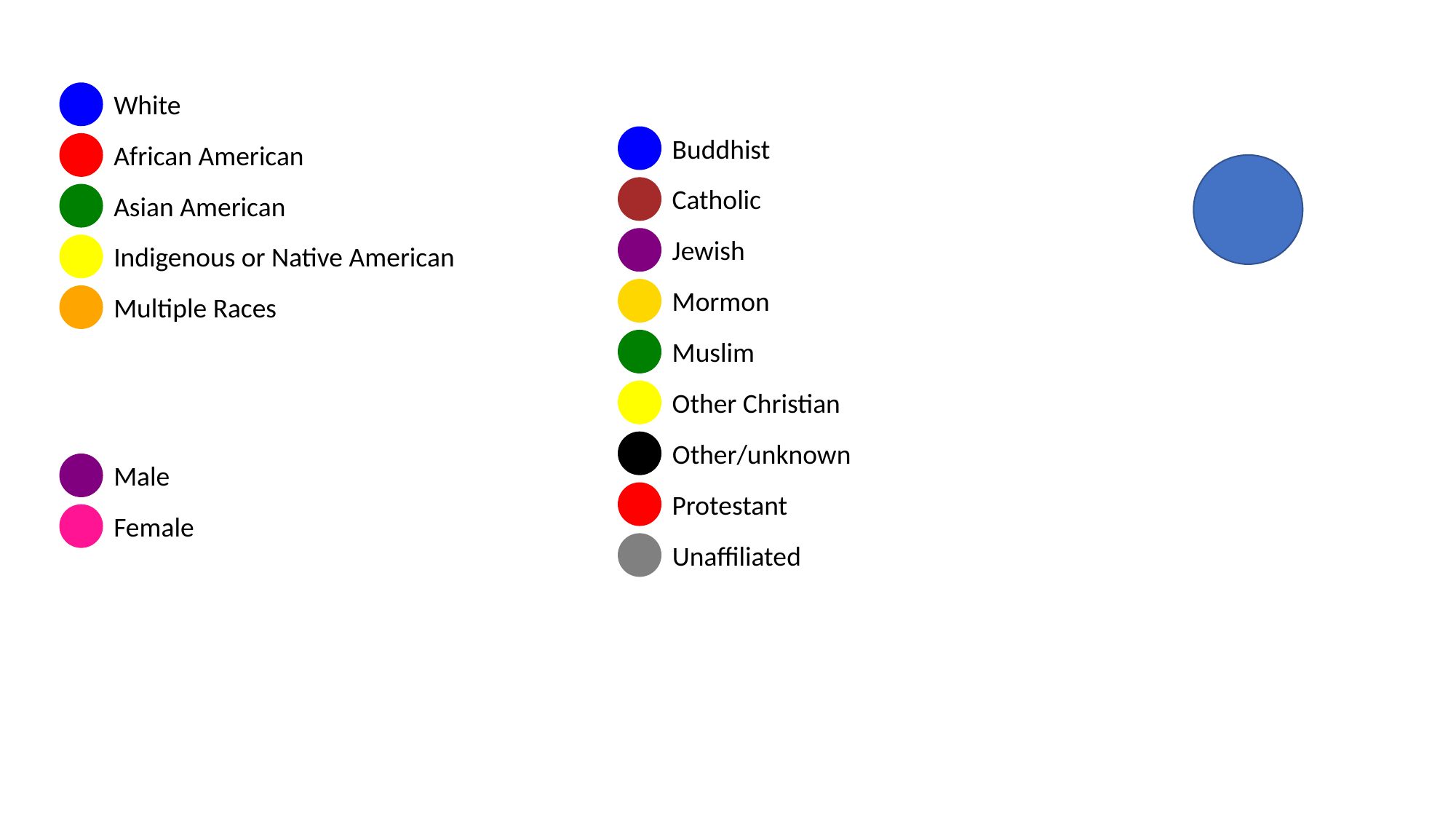

White

African American

Asian American

Indigenous or Native American

Multiple Races

Buddhist

Catholic

Jewish

Mormon

Muslim

Other Christian

Other/unknown

Protestant

Unaffiliated

Male

Female